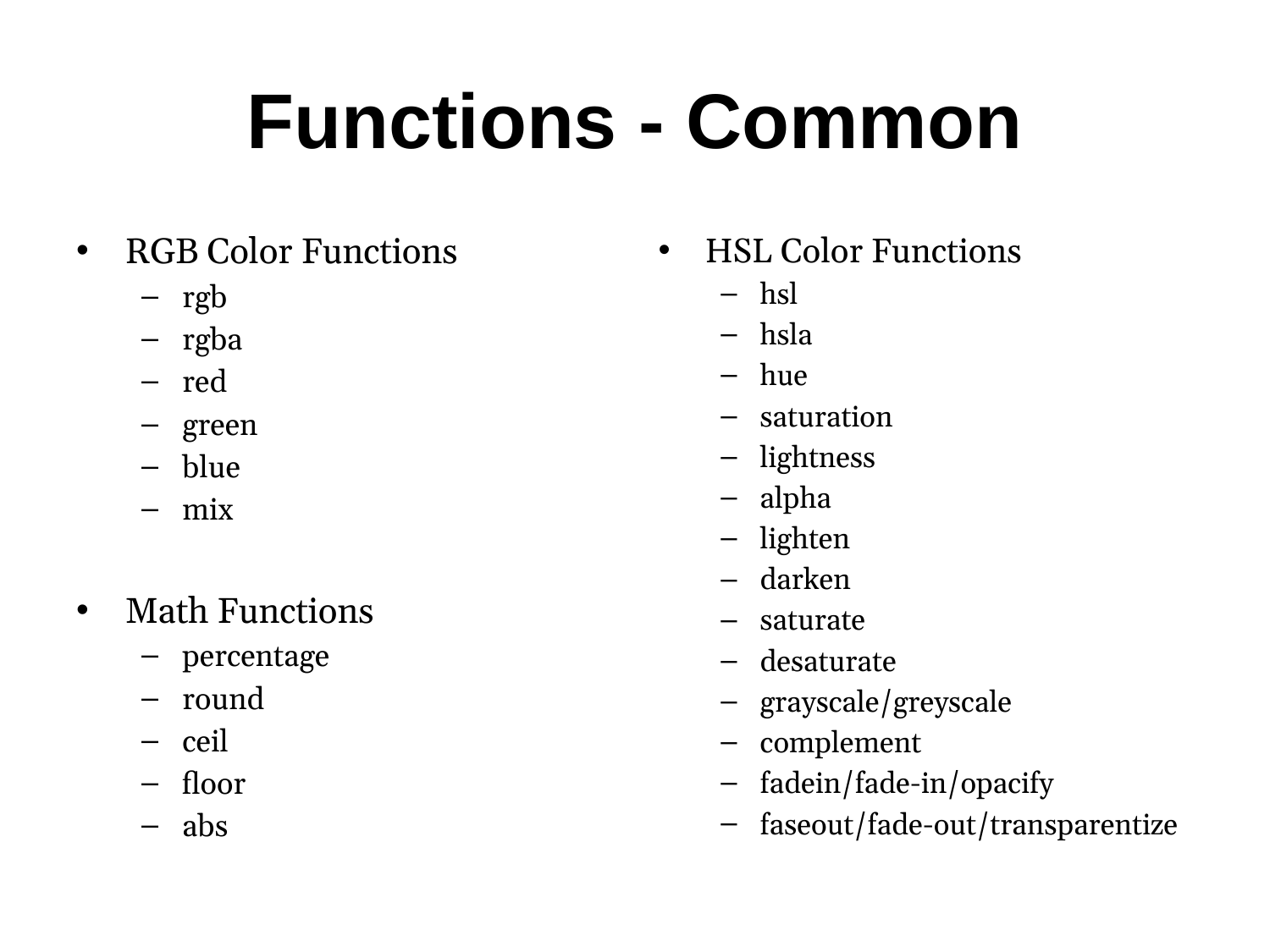

# Functions - Common
RGB Color Functions
rgb
rgba
red
green
blue
mix

Math Functions
percentage
round
ceil
floor
abs

HSL Color Functions
hsl
hsla
hue
saturation
lightness
alpha
lighten
darken
saturate
desaturate
grayscale/greyscale
complement
fadein/fade-in/opacify
faseout/fade-out/transparentize